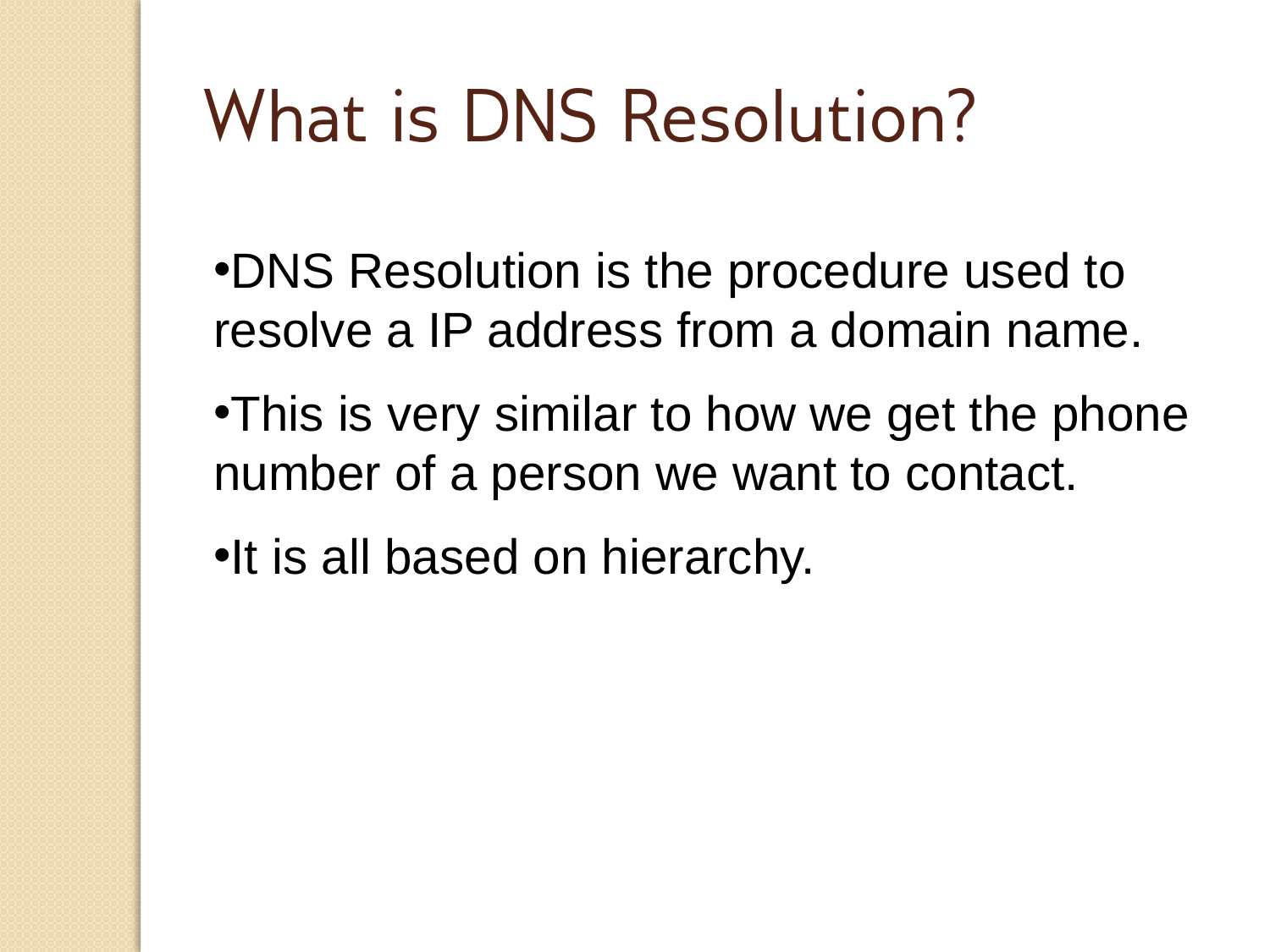

What is DNS Resolution?
DNS Resolution is the procedure used to resolve a IP address from a domain name.
This is very similar to how we get the phone number of a person we want to contact.
It is all based on hierarchy.